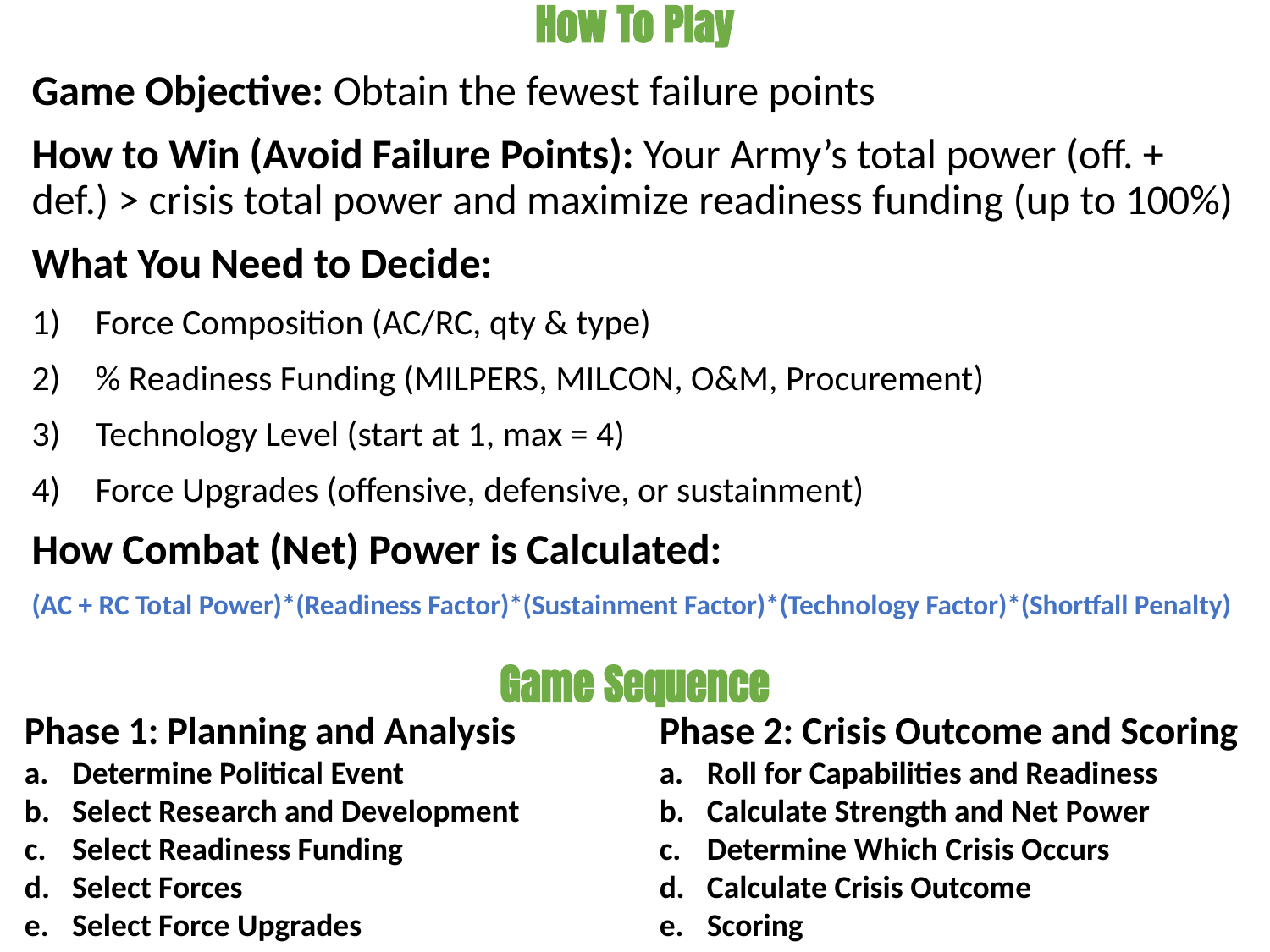

How To Play
Game Objective: Obtain the fewest failure points
How to Win (Avoid Failure Points): Your Army’s total power (off. + def.) > crisis total power and maximize readiness funding (up to 100%)
What You Need to Decide:
Force Composition (AC/RC, qty & type)
% Readiness Funding (MILPERS, MILCON, O&M, Procurement)
Technology Level (start at 1, max = 4)
Force Upgrades (offensive, defensive, or sustainment)
How Combat (Net) Power is Calculated:
(AC + RC Total Power)*(Readiness Factor)*(Sustainment Factor)*(Technology Factor)*(Shortfall Penalty)

Game Sequence

Phase 1: Planning and Analysis
Determine Political Event
Select Research and Development
Select Readiness Funding
Select Forces
Select Force Upgrades
Phase 2: Crisis Outcome and Scoring
Roll for Capabilities and Readiness
Calculate Strength and Net Power
Determine Which Crisis Occurs
Calculate Crisis Outcome
Scoring